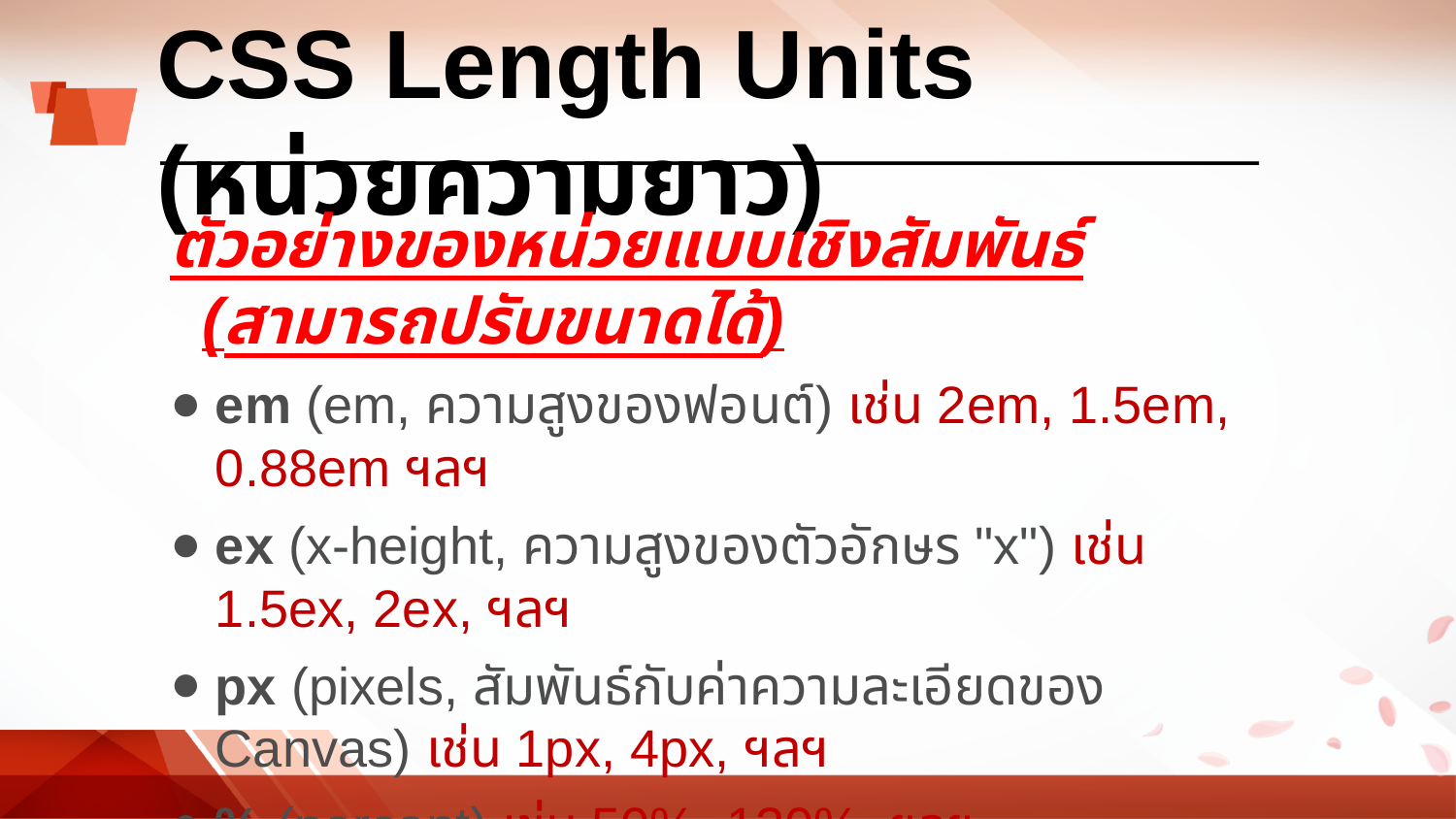

# CSS Length Units (หน่วยความยาว)
ตัวอย่างของหน่วยแบบเชิงสัมพันธ์ (สามารถปรับขนาดได้)
em (em, ความสูงของฟอนต์) เช่น 2em, 1.5em, 0.88em ฯลฯ
ex (x-height, ความสูงของตัวอักษร "x") เช่น 1.5ex, 2ex, ฯลฯ
px (pixels, สัมพันธ์กับค่าความละเอียดของ Canvas) เช่น 1px, 4px, ฯลฯ
% (percent) เช่น 50%, 130%, ฯลฯ
19